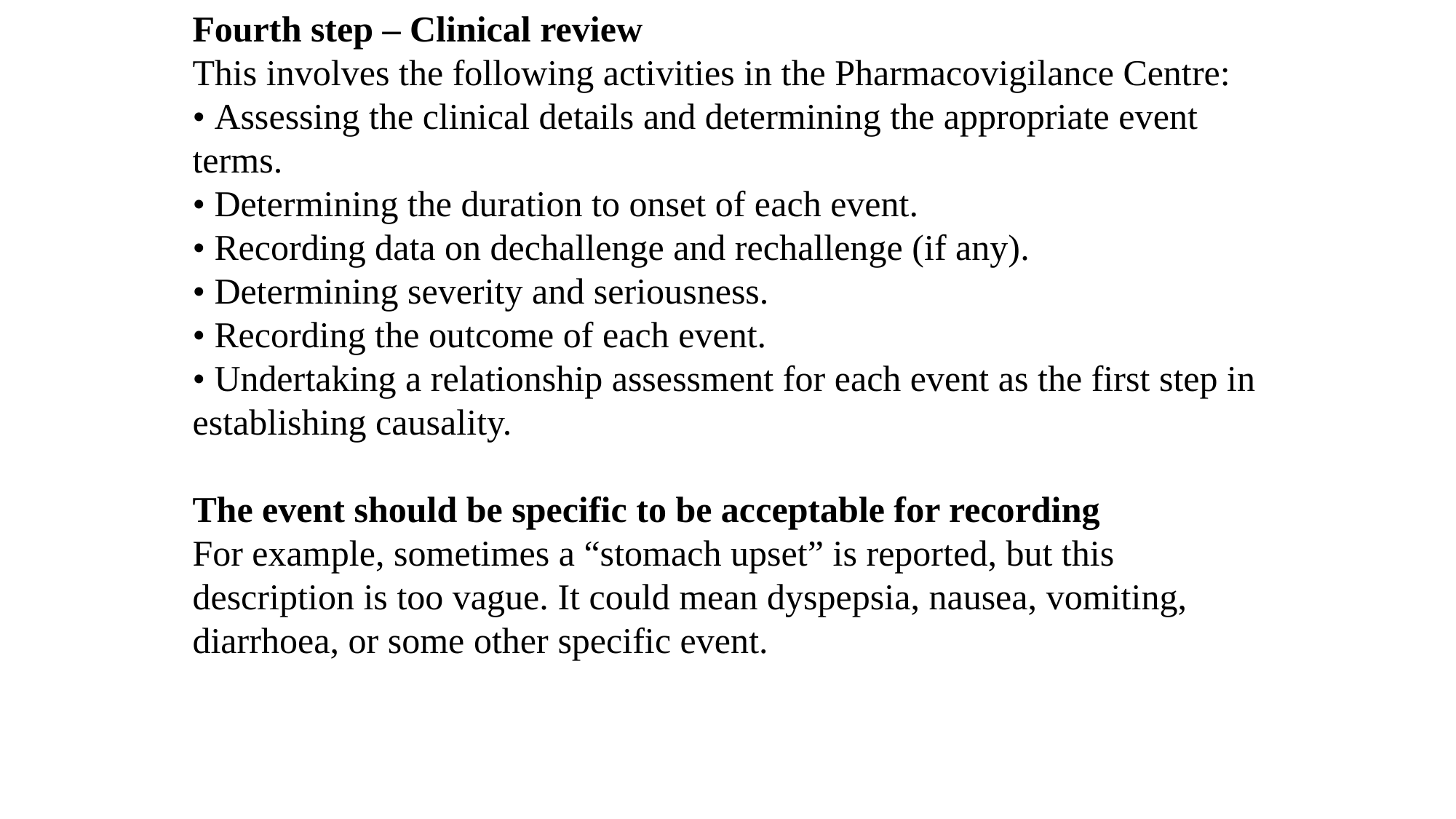

Fourth step – Clinical review
This involves the following activities in the Pharmacovigilance Centre:
• Assessing the clinical details and determining the appropriate event terms.
• Determining the duration to onset of each event.
• Recording data on dechallenge and rechallenge (if any).
• Determining severity and seriousness.
• Recording the outcome of each event.
• Undertaking a relationship assessment for each event as the first step in establishing causality.

The event should be specific to be acceptable for recording
For example, sometimes a “stomach upset” is reported, but this description is too vague. It could mean dyspepsia, nausea, vomiting, diarrhoea, or some other specific event.